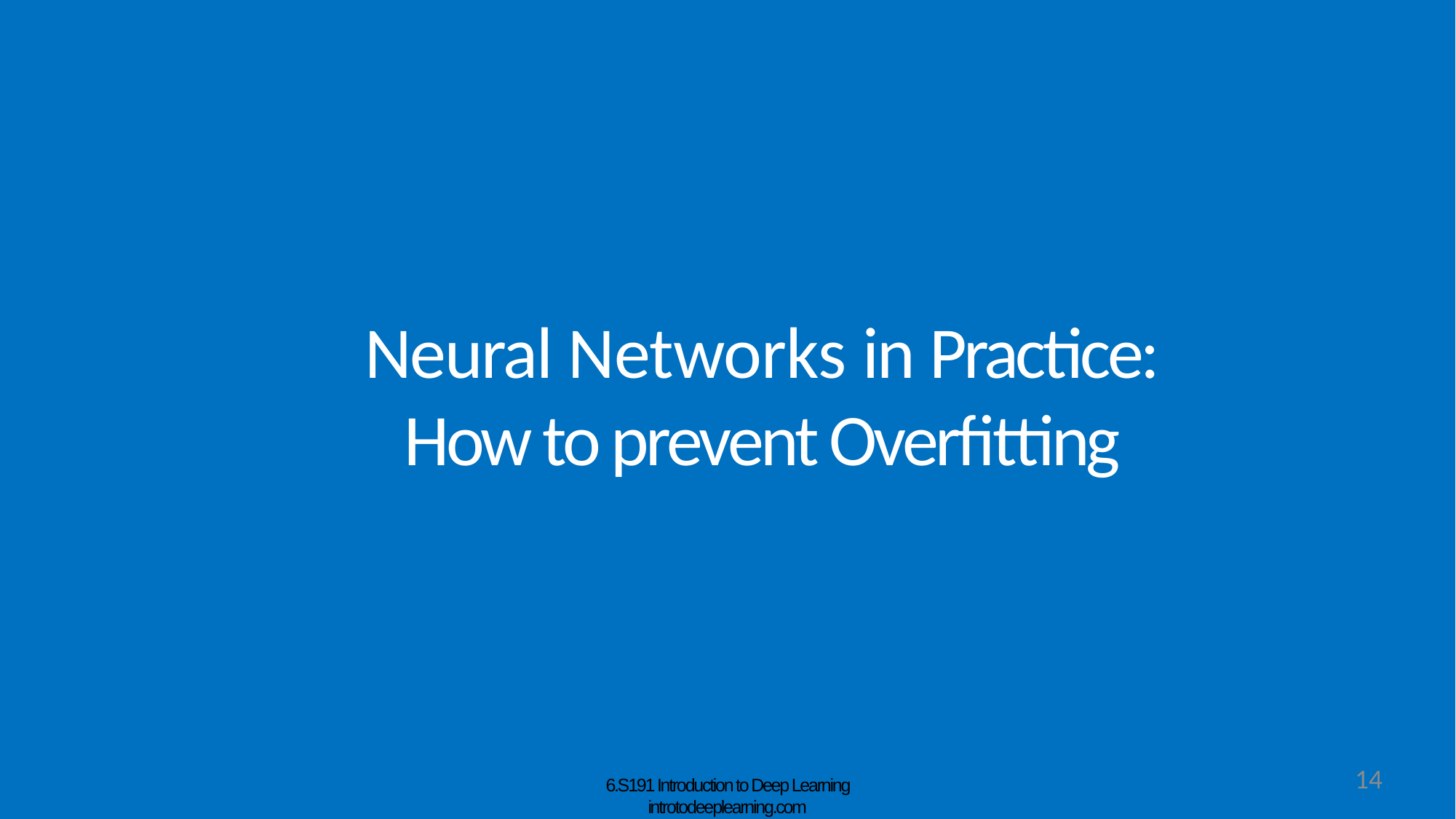

Neural Networks in Practice:
How to prevent Overfitting
14
6.S191 Introduction to Deep Learning introtodeeplearning.com